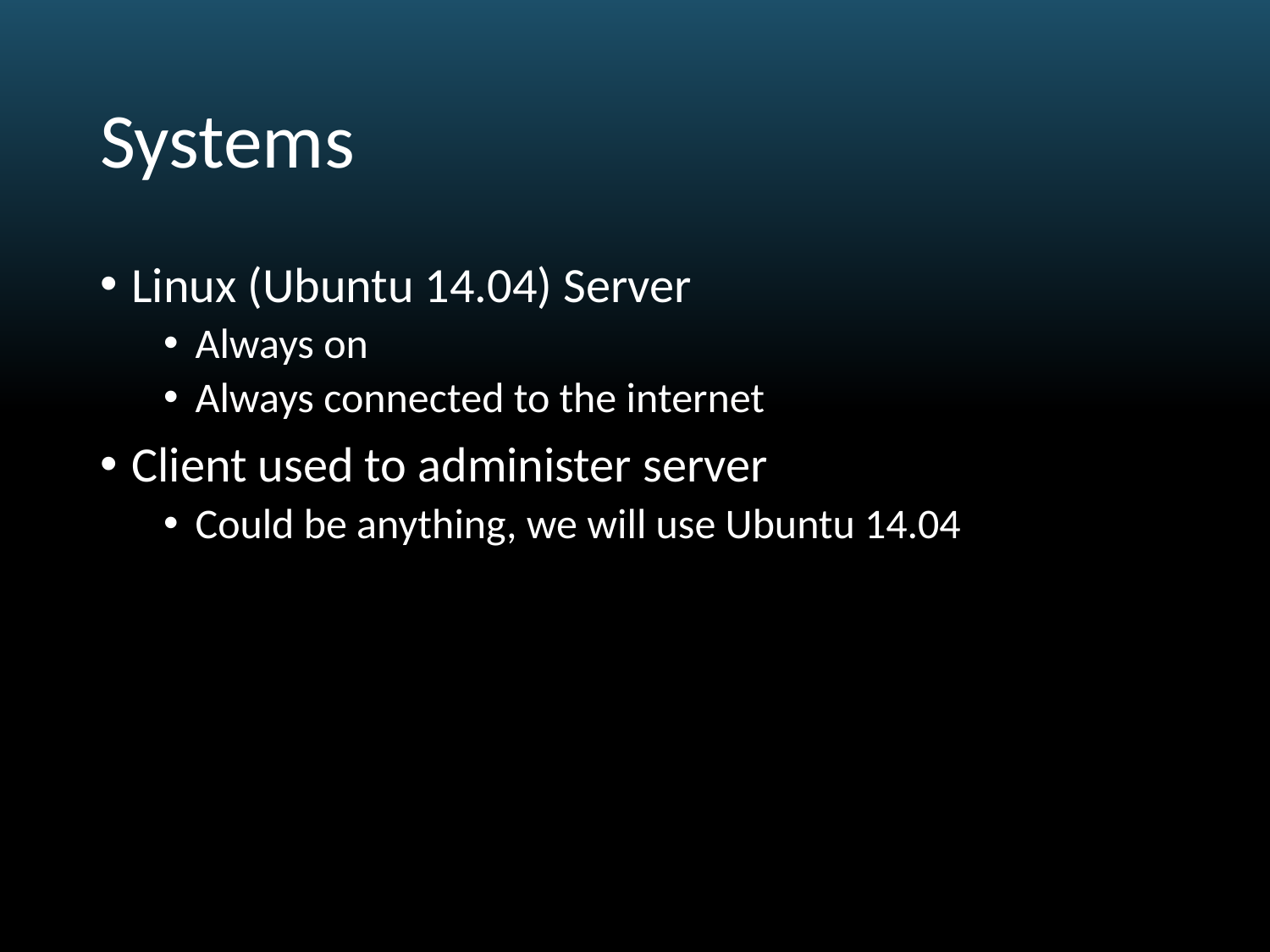

# Systems
Linux (Ubuntu 14.04) Server
Always on
Always connected to the internet
Client used to administer server
Could be anything, we will use Ubuntu 14.04